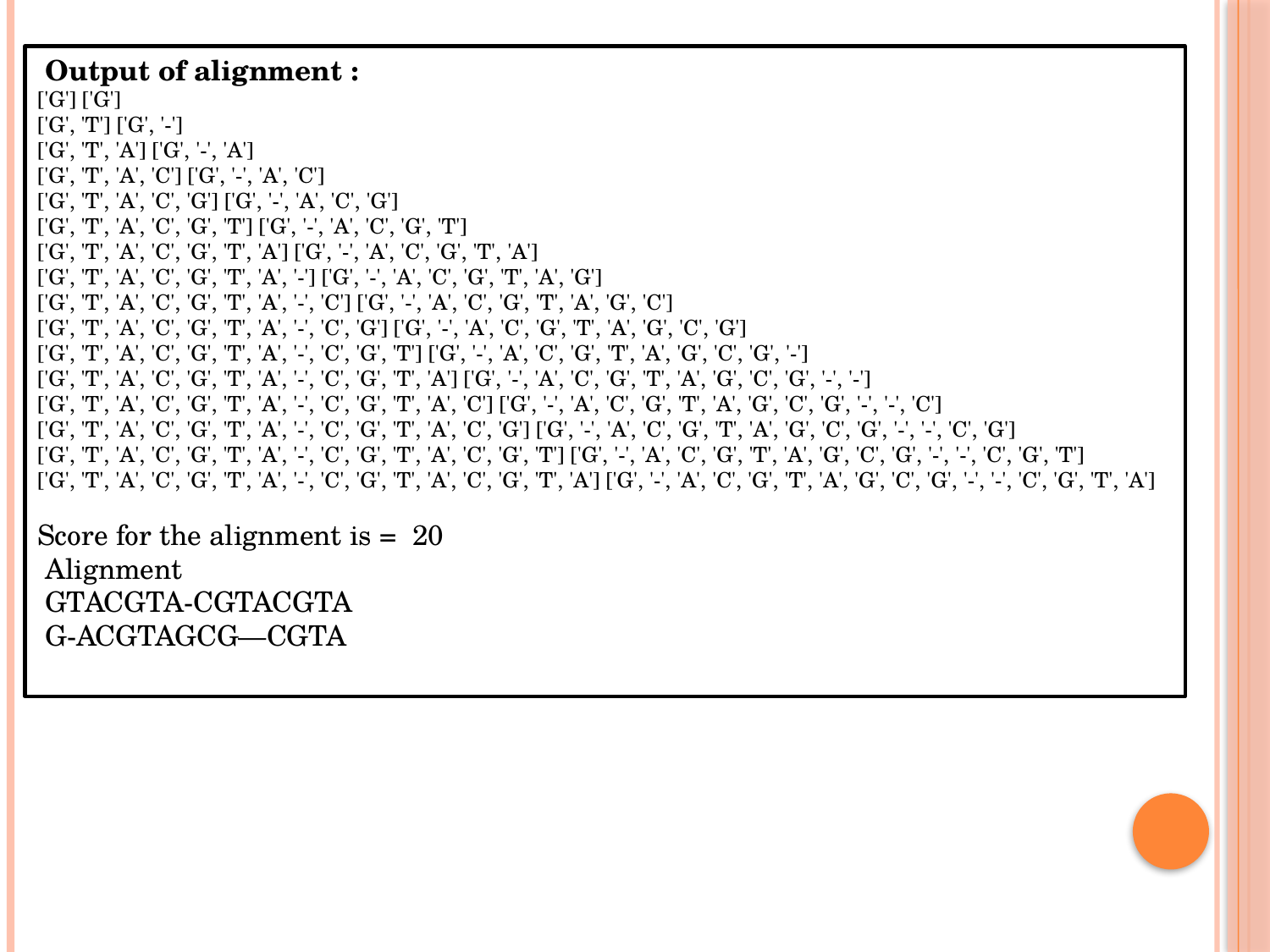

Output of alignment :
['G'] ['G']
['G', 'T'] ['G', '-']
['G', 'T', 'A'] ['G', '-', 'A']
['G', 'T', 'A', 'C'] ['G', '-', 'A', 'C']
['G', 'T', 'A', 'C', 'G'] ['G', '-', 'A', 'C', 'G']
['G', 'T', 'A', 'C', 'G', 'T'] ['G', '-', 'A', 'C', 'G', 'T']
['G', 'T', 'A', 'C', 'G', 'T', 'A'] ['G', '-', 'A', 'C', 'G', 'T', 'A']
['G', 'T', 'A', 'C', 'G', 'T', 'A', '-'] ['G', '-', 'A', 'C', 'G', 'T', 'A', 'G']
['G', 'T', 'A', 'C', 'G', 'T', 'A', '-', 'C'] ['G', '-', 'A', 'C', 'G', 'T', 'A', 'G', 'C']
['G', 'T', 'A', 'C', 'G', 'T', 'A', '-', 'C', 'G'] ['G', '-', 'A', 'C', 'G', 'T', 'A', 'G', 'C', 'G']
['G', 'T', 'A', 'C', 'G', 'T', 'A', '-', 'C', 'G', 'T'] ['G', '-', 'A', 'C', 'G', 'T', 'A', 'G', 'C', 'G', '-']
['G', 'T', 'A', 'C', 'G', 'T', 'A', '-', 'C', 'G', 'T', 'A'] ['G', '-', 'A', 'C', 'G', 'T', 'A', 'G', 'C', 'G', '-', '-']
['G', 'T', 'A', 'C', 'G', 'T', 'A', '-', 'C', 'G', 'T', 'A', 'C'] ['G', '-', 'A', 'C', 'G', 'T', 'A', 'G', 'C', 'G', '-', '-', 'C']
['G', 'T', 'A', 'C', 'G', 'T', 'A', '-', 'C', 'G', 'T', 'A', 'C', 'G'] ['G', '-', 'A', 'C', 'G', 'T', 'A', 'G', 'C', 'G', '-', '-', 'C', 'G']
['G', 'T', 'A', 'C', 'G', 'T', 'A', '-', 'C', 'G', 'T', 'A', 'C', 'G', 'T'] ['G', '-', 'A', 'C', 'G', 'T', 'A', 'G', 'C', 'G', '-', '-', 'C', 'G', 'T']
['G', 'T', 'A', 'C', 'G', 'T', 'A', '-', 'C', 'G', 'T', 'A', 'C', 'G', 'T', 'A'] ['G', '-', 'A', 'C', 'G', 'T', 'A', 'G', 'C', 'G', '-', '-', 'C', 'G', 'T', 'A']
Score for the alignment is =  20
 Alignment
 GTACGTA-CGTACGTA
 G-ACGTAGCG—CGTA